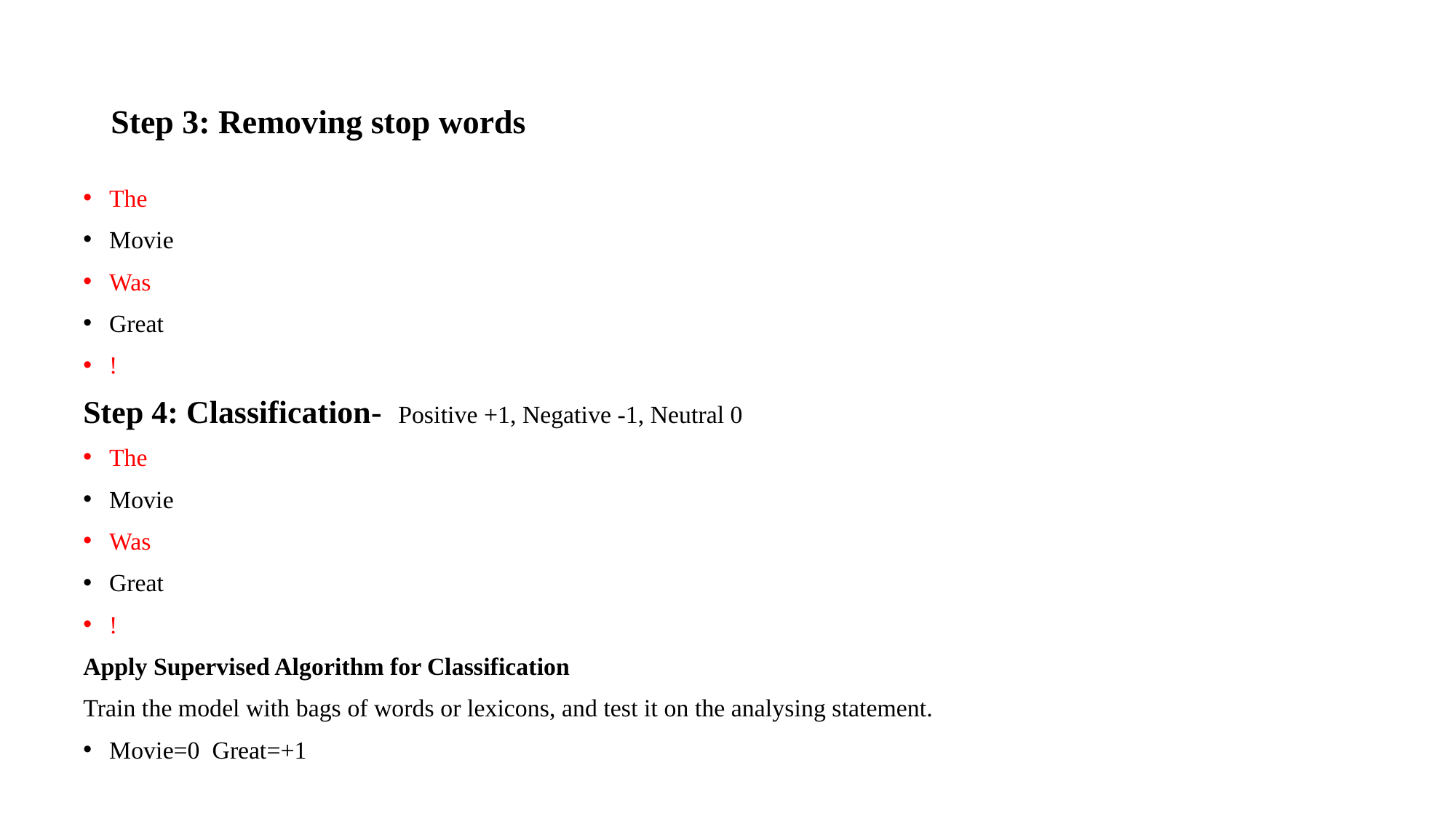

# Step 3: Removing stop words
The
Movie
Was
Great
!
Step 4: Classification-  Positive +1, Negative -1, Neutral 0
The
Movie
Was
Great
!
Apply Supervised Algorithm for Classification
Train the model with bags of words or lexicons, and test it on the analysing statement.
Movie=0  Great=+1